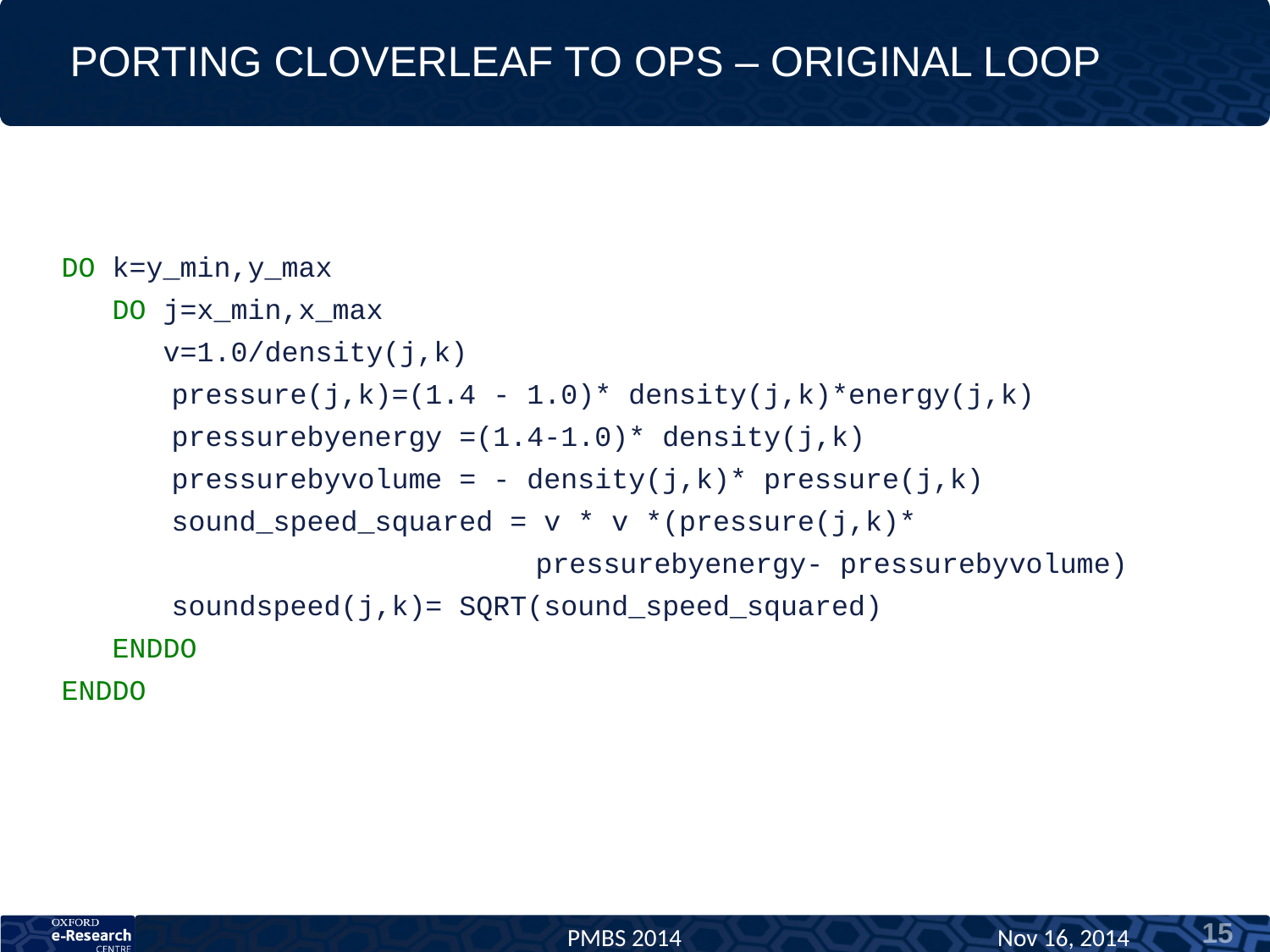

# Porting CloverLeaf to OPS – Original Loop

  DO k=y_min,y_max
     DO j=x_min,x_max
        v=1.0/density(j,k)
   	 pressure(j,k)=(1.4 - 1.0)* density(j,k)*energy(j,k)
   	 pressurebyenergy =(1.4-1.0)* density(j,k)
   	 pressurebyvolume = - density(j,k)* pressure(j,k)
   	 sound_speed_squared = v * v *(pressure(j,k)*
				pressurebyenergy- pressurebyvolume)
   	 soundspeed(j,k)= SQRT(sound_speed_squared)
     ENDDO
  ENDDO